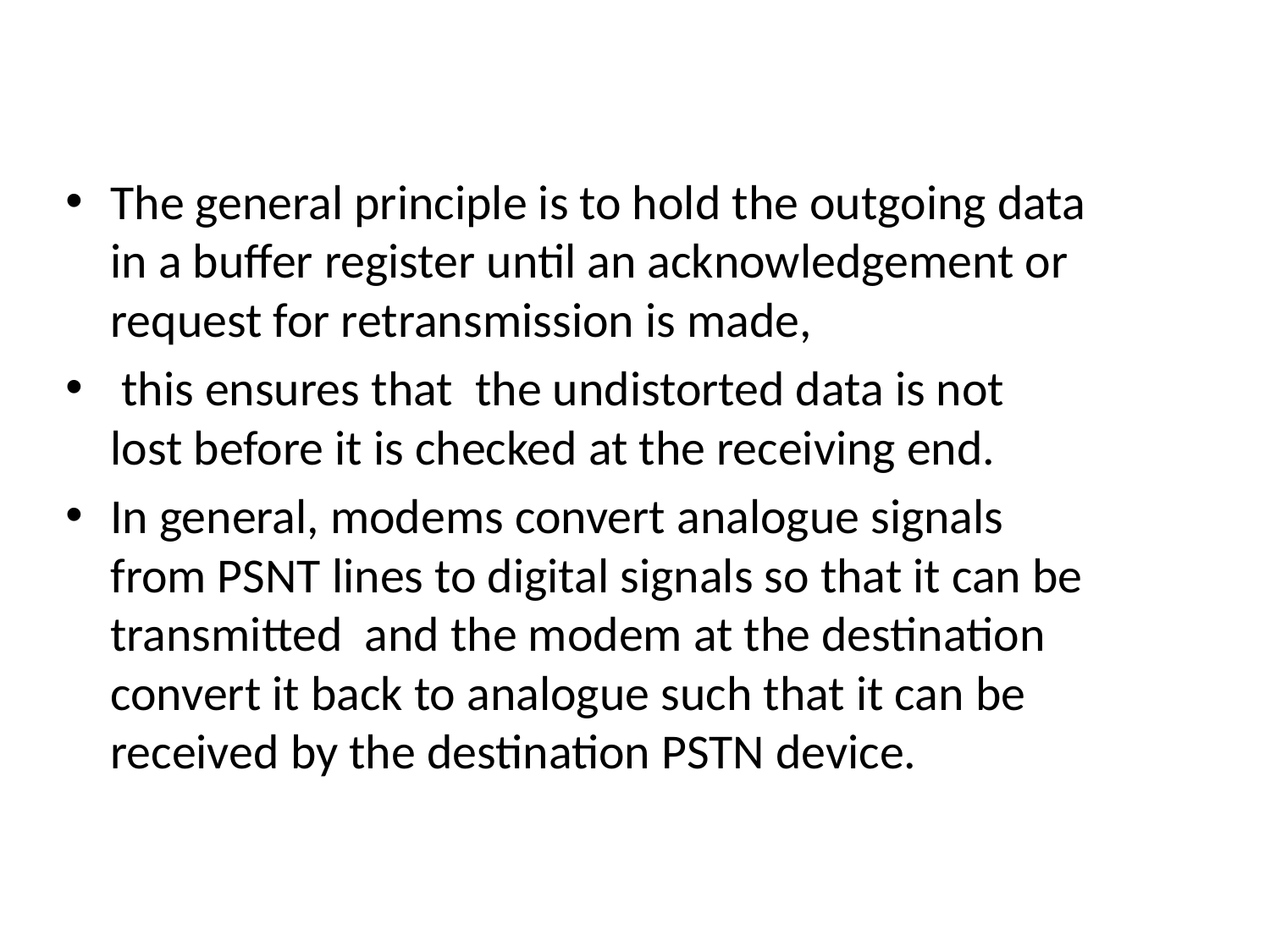

The general principle is to hold the outgoing data in a buffer register until an acknowledgement or request for retransmission is made,
 this ensures that  the undistorted data is not lost before it is checked at the receiving end.
In general, modems convert analogue signals from PSNT lines to digital signals so that it can be transmitted  and the modem at the destination convert it back to analogue such that it can be received by the destination PSTN device.